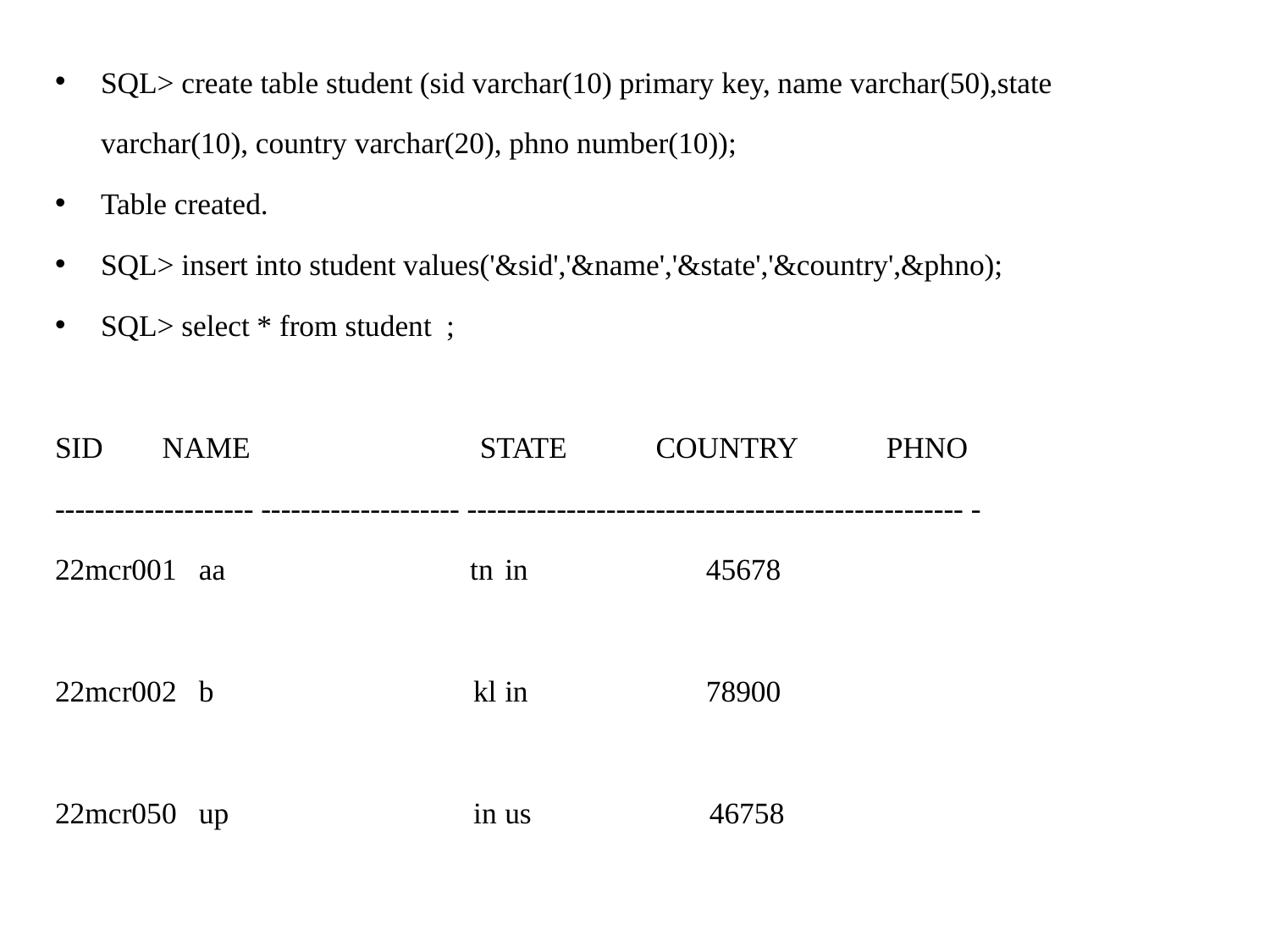

SQL> create table student (sid varchar(10) primary key, name varchar(50),state varchar(10), country varchar(20), phno number(10));
Table created.
SQL> insert into student values('&sid','&name','&state','&country',&phno);
SQL> select * from student  ;

SID        NAME                               STATE            COUNTRY            PHNO
-------------------- -------------------- -------------------------------------------------- -
22mcr001   aa                                 tn		in                        45678

22mcr002   b                                   kl		in                        78900

22mcr050   up                                 in		us                        46758